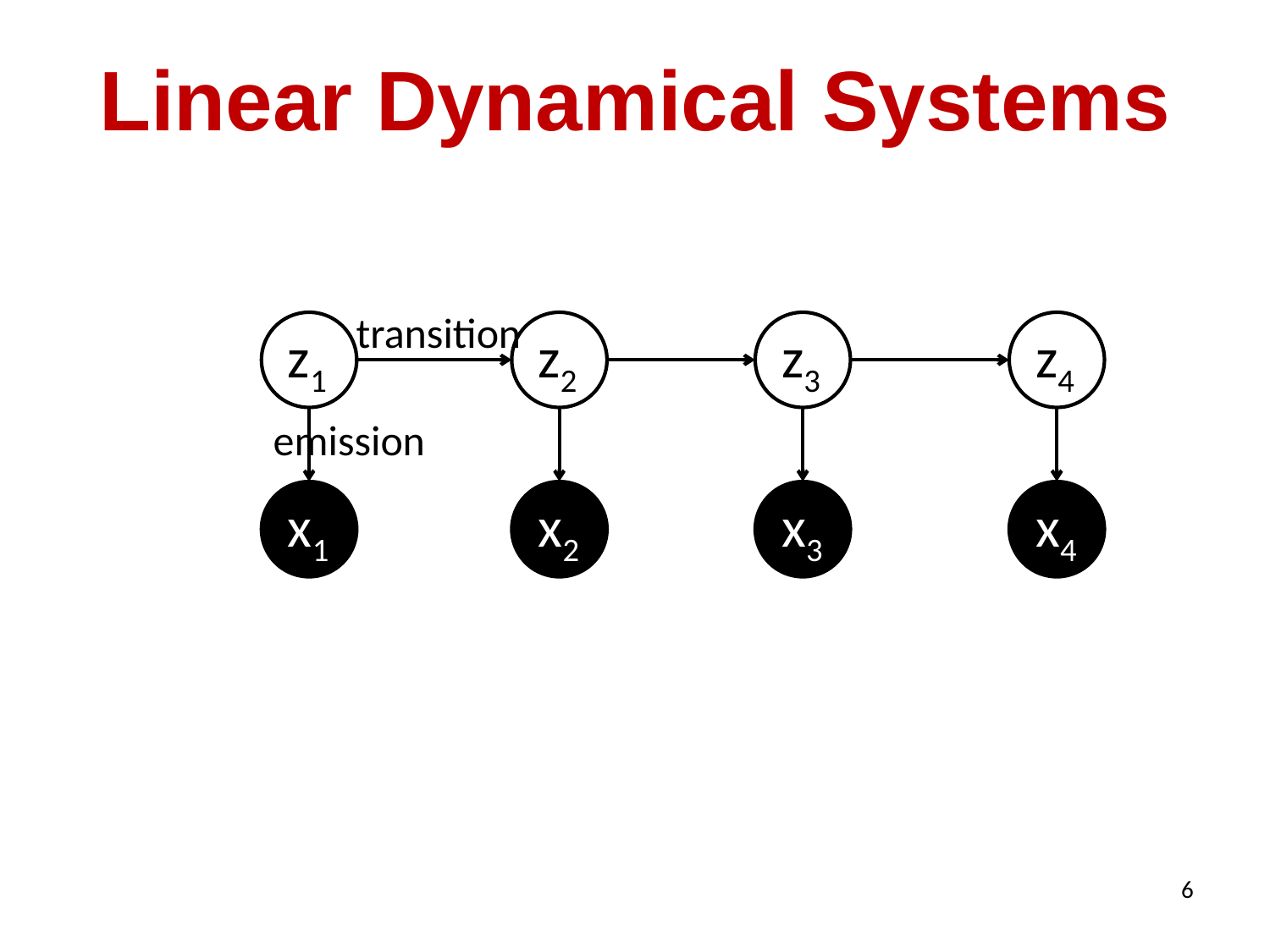

# Linear Dynamical Systems
transition
z1
z2
z3
z4
emission
x1
x2
x3
x4
6